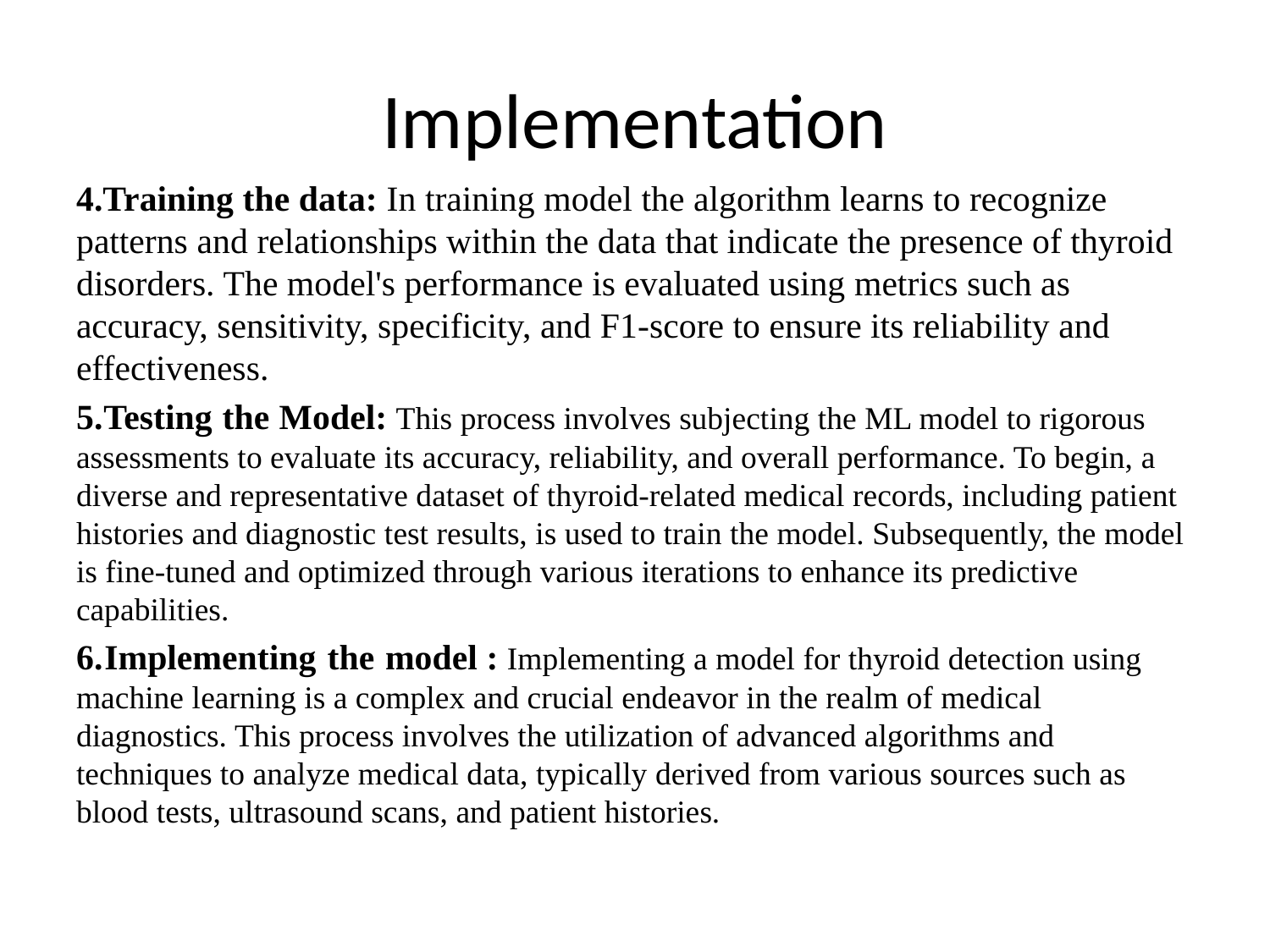

# Implementation
4.Training the data: In training model the algorithm learns to recognize patterns and relationships within the data that indicate the presence of thyroid disorders. The model's performance is evaluated using metrics such as accuracy, sensitivity, specificity, and F1-score to ensure its reliability and effectiveness.
5.Testing the Model: This process involves subjecting the ML model to rigorous assessments to evaluate its accuracy, reliability, and overall performance. To begin, a diverse and representative dataset of thyroid-related medical records, including patient histories and diagnostic test results, is used to train the model. Subsequently, the model is fine-tuned and optimized through various iterations to enhance its predictive capabilities.
6.Implementing the model : Implementing a model for thyroid detection using machine learning is a complex and crucial endeavor in the realm of medical diagnostics. This process involves the utilization of advanced algorithms and techniques to analyze medical data, typically derived from various sources such as blood tests, ultrasound scans, and patient histories.